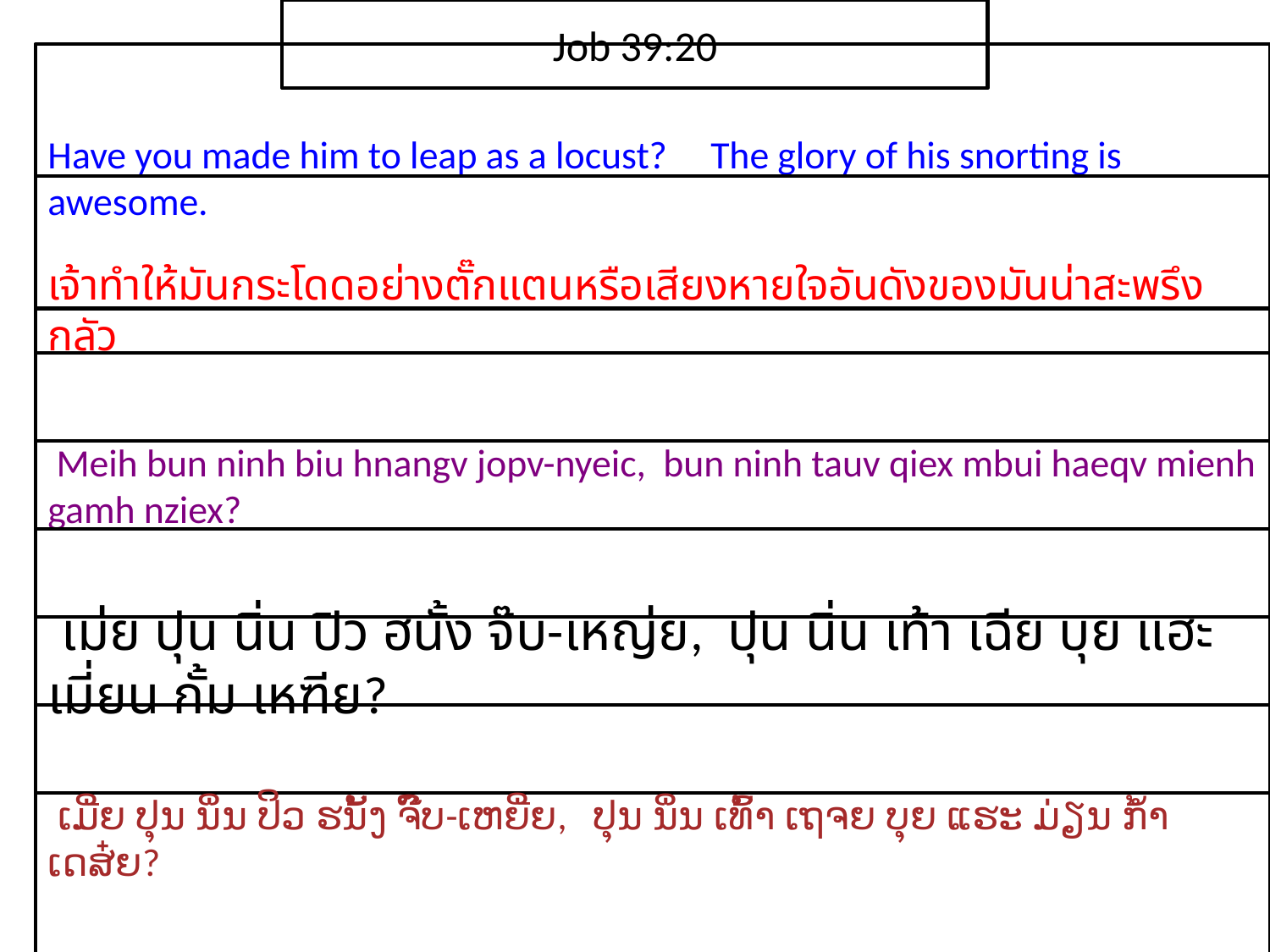

Job 39:20
Have you made him to leap as a locust?     The glory of his snorting is awesome.
เจ้า​ทำ​ให้​มัน​กระโดด​อย่าง​ตั๊กแตน​หรือเสียง​หายใจ​อัน​ดัง​ของ​มัน​น่า​สะพรึงกลัว
 Meih bun ninh biu hnangv jopv-nyeic,  bun ninh tauv qiex mbui haeqv mienh gamh nziex?
 เม่ย ปุน นิ่น ปิว ฮนั้ง จ๊บ-เหญ่ย,  ปุน นิ่น เท้า เฉีย บุย แฮะ เมี่ยน กั้ม เหฑีย?
 ເມີ່ຍ ປຸນ ນິ່ນ ປິວ ຮນັ້ງ ຈົ໊ບ-ເຫຍີ່ຍ,   ປຸນ ນິ່ນ ເທົ້າ ເຖຈຍ ບຸຍ ແຮະ ມ່ຽນ ກ້ຳ ເດສ໋ຍ?